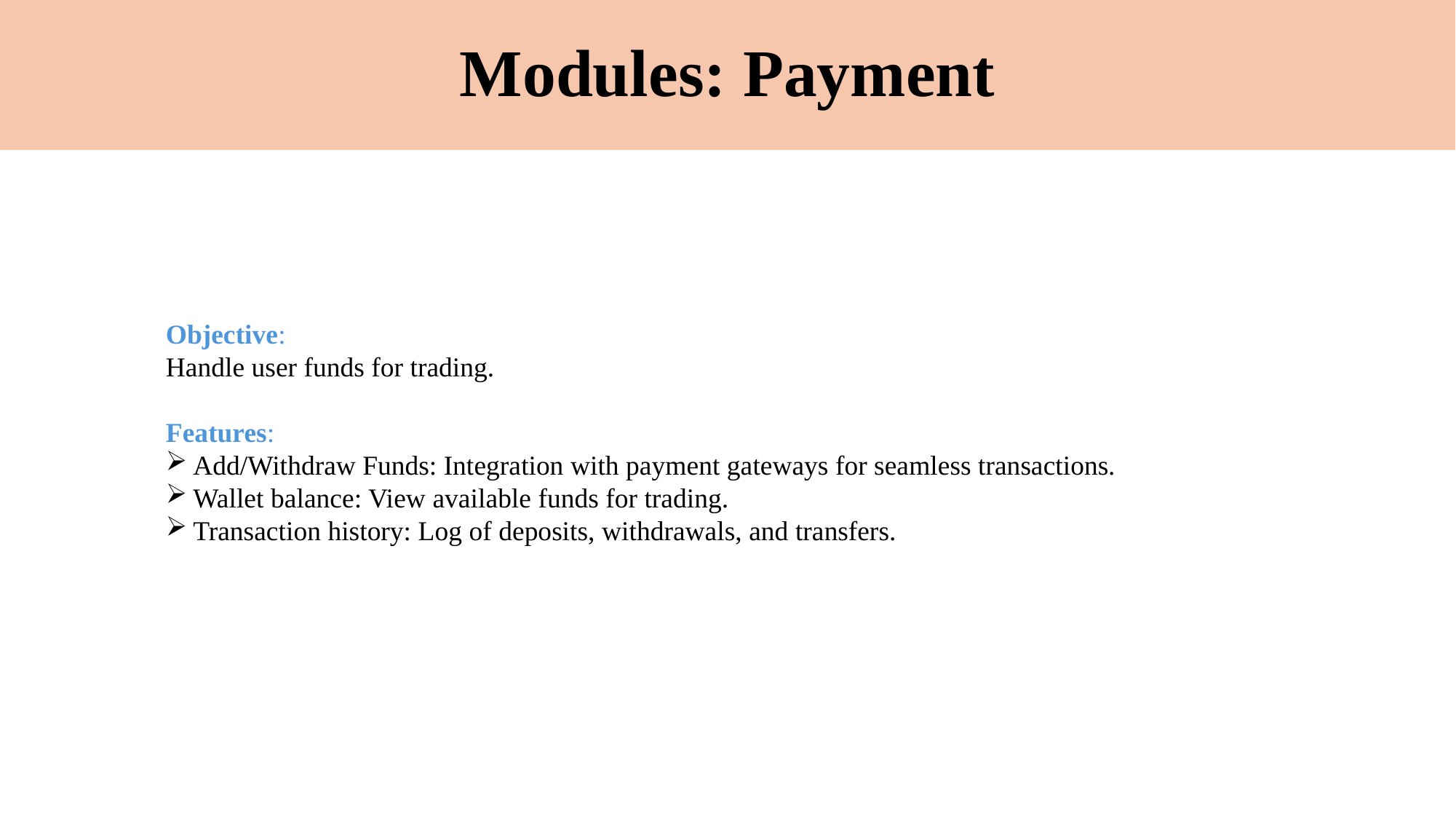

# Modules: Payment
Objective:
Handle user funds for trading.

Features:
Add/Withdraw Funds: Integration with payment gateways for seamless transactions.
Wallet balance: View available funds for trading.
Transaction history: Log of deposits, withdrawals, and transfers.